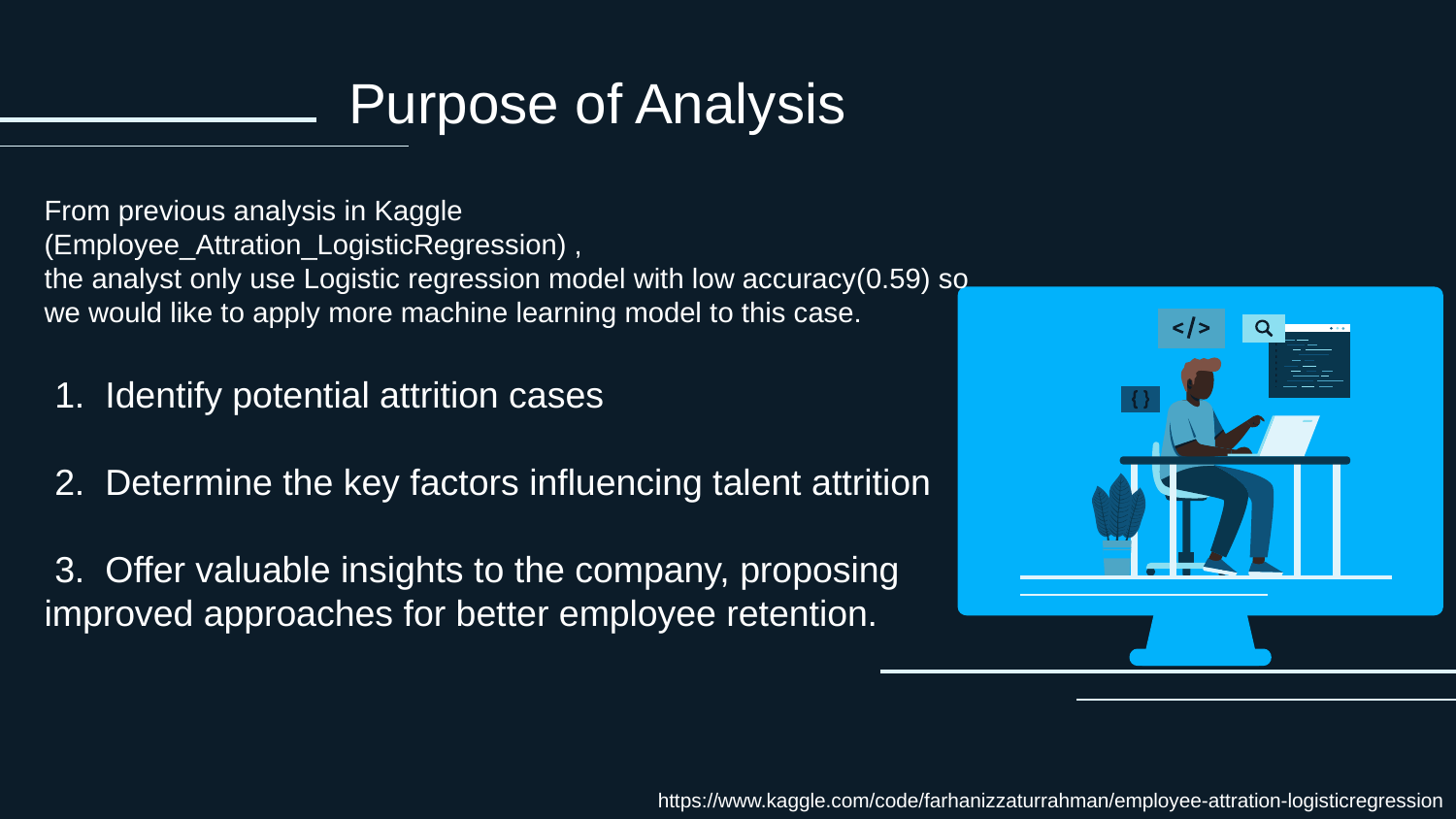

# Purpose of Analysis
From previous analysis in Kaggle (Employee_Attration_LogisticRegression) ,
the analyst only use Logistic regression model with low accuracy(0.59) so we would like to apply more machine learning model to this case.

 1.  Identify potential attrition cases

 2.  Determine the key factors influencing talent attrition

 3.  Offer valuable insights to the company, proposing improved approaches for better employee retention.

https://www.kaggle.com/code/farhanizzaturrahman/employee-attration-logisticregression